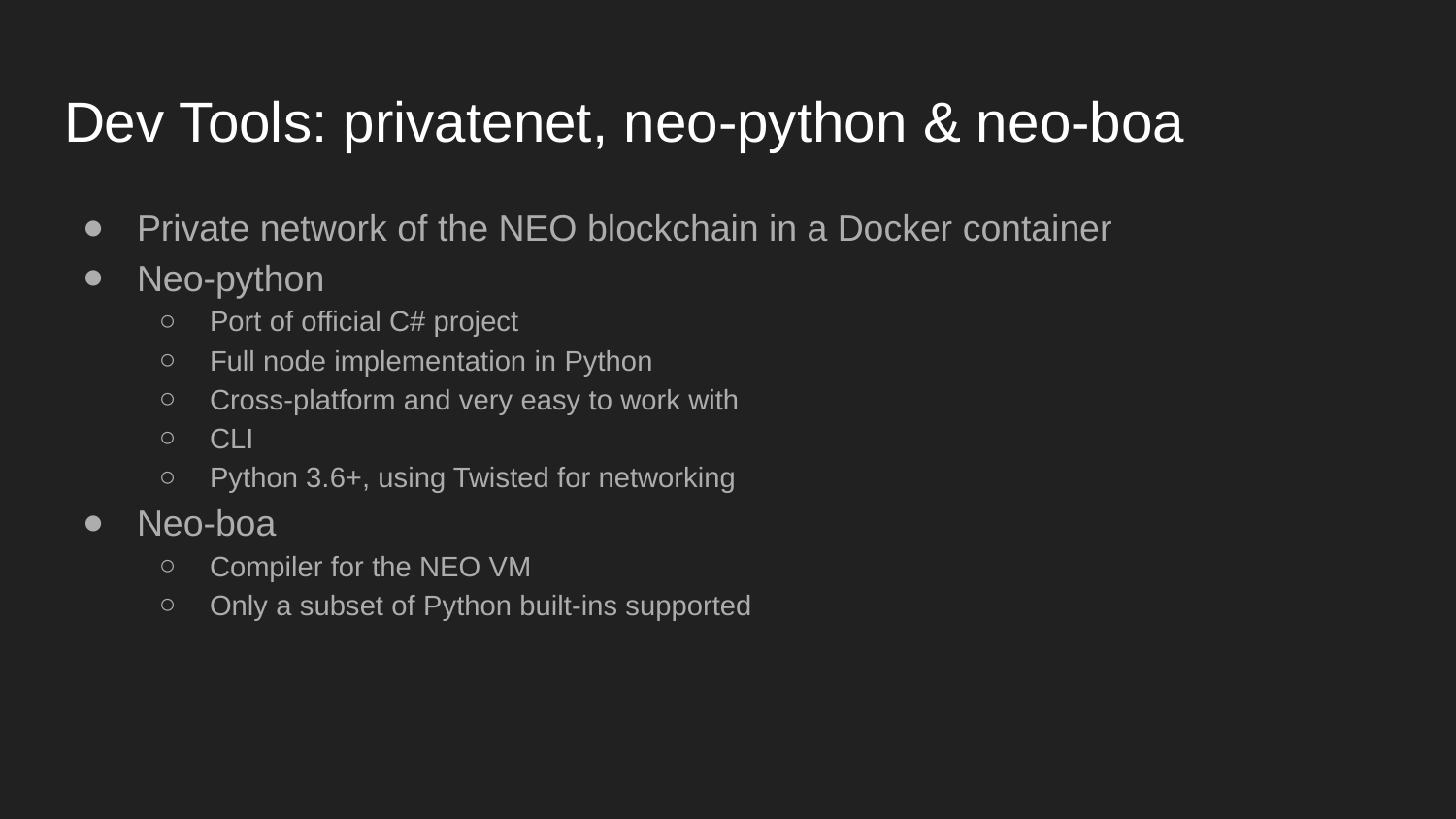

# Dev Tools: privatenet, neo-python & neo-boa
Private network of the NEO blockchain in a Docker container
Neo-python
Port of official C# project
Full node implementation in Python
Cross-platform and very easy to work with
CLI
Python 3.6+, using Twisted for networking
Neo-boa
Compiler for the NEO VM
Only a subset of Python built-ins supported